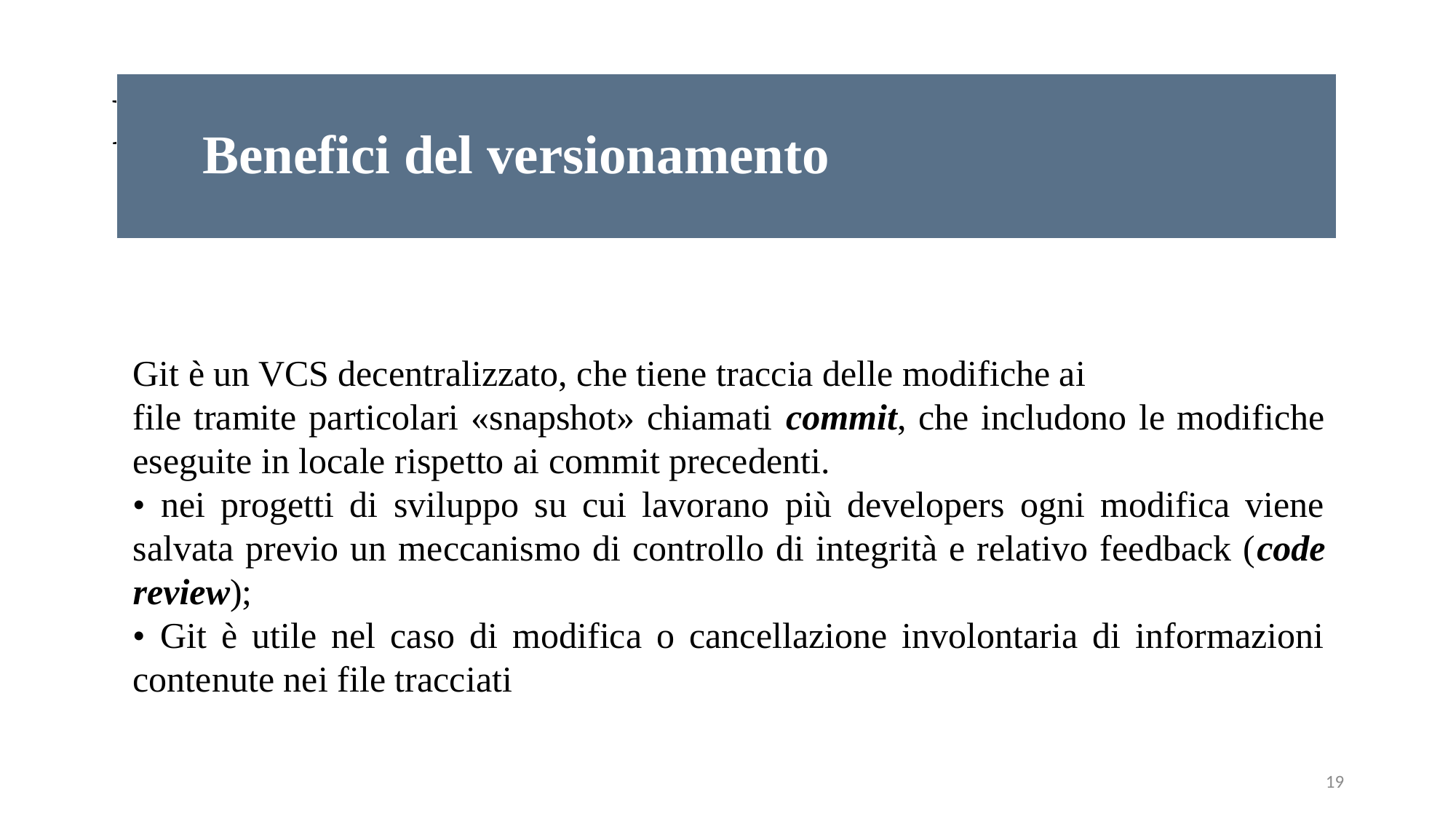

# Processi Stocastici
      Benefici del versionamento
Git è un VCS decentralizzato, che tiene traccia delle modifiche ai
file tramite particolari «snapshot» chiamati commit, che includono le modifiche eseguite in locale rispetto ai commit precedenti.
• nei progetti di sviluppo su cui lavorano più developers ogni modifica viene salvata previo un meccanismo di controllo di integrità e relativo feedback (code review);
• Git è utile nel caso di modifica o cancellazione involontaria di informazioni contenute nei file tracciati
19